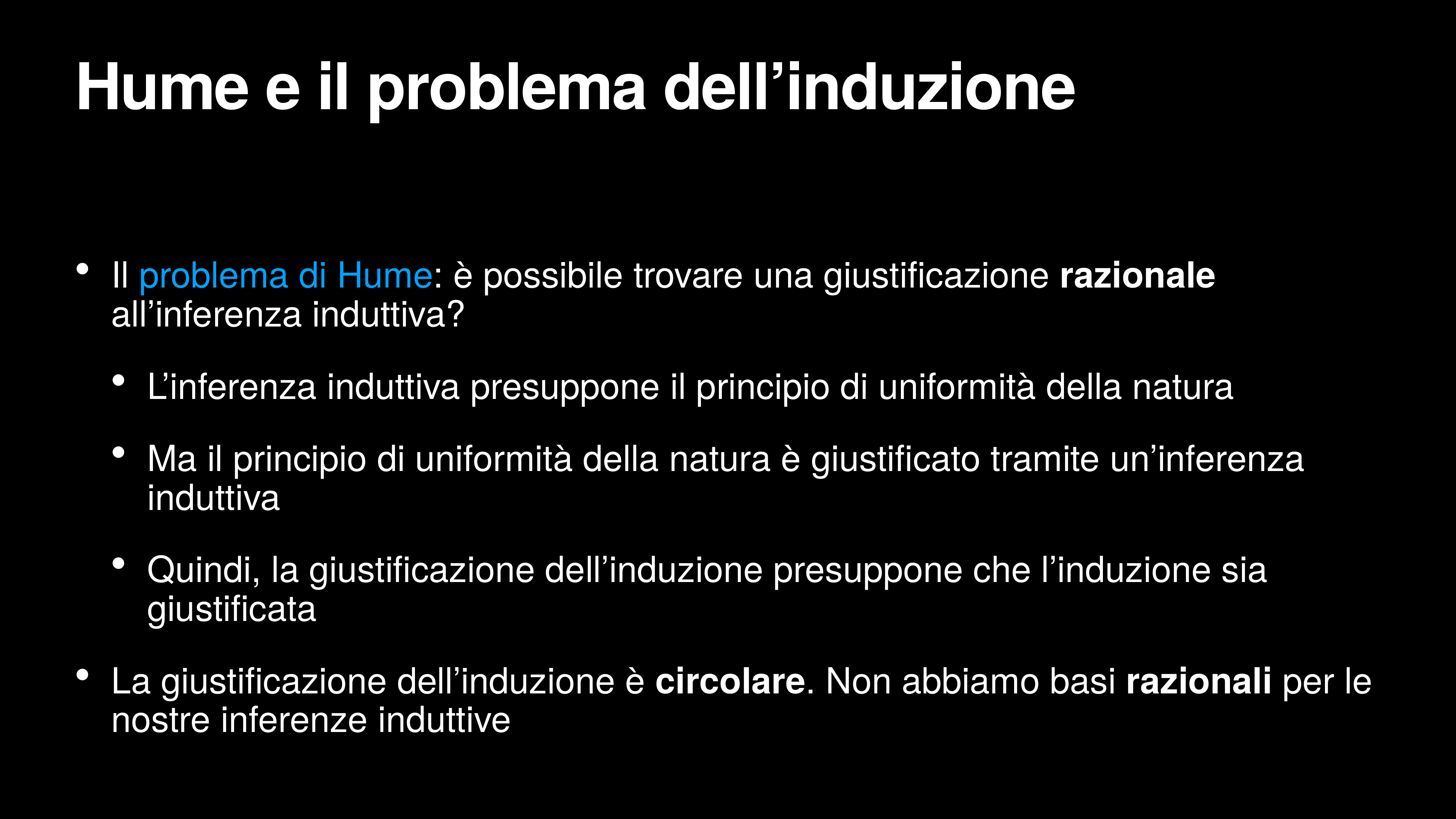

# Hume e il problema dell’induzione
Il problema di Hume: è possibile trovare una giustificazione razionale all’inferenza induttiva?
L’inferenza induttiva presuppone il principio di uniformità della natura
Ma il principio di uniformità della natura è giustificato tramite un’inferenza induttiva
Quindi, la giustificazione dell’induzione presuppone che l’induzione sia giustificata
La giustificazione dell’induzione è circolare. Non abbiamo basi razionali per le nostre inferenze induttive